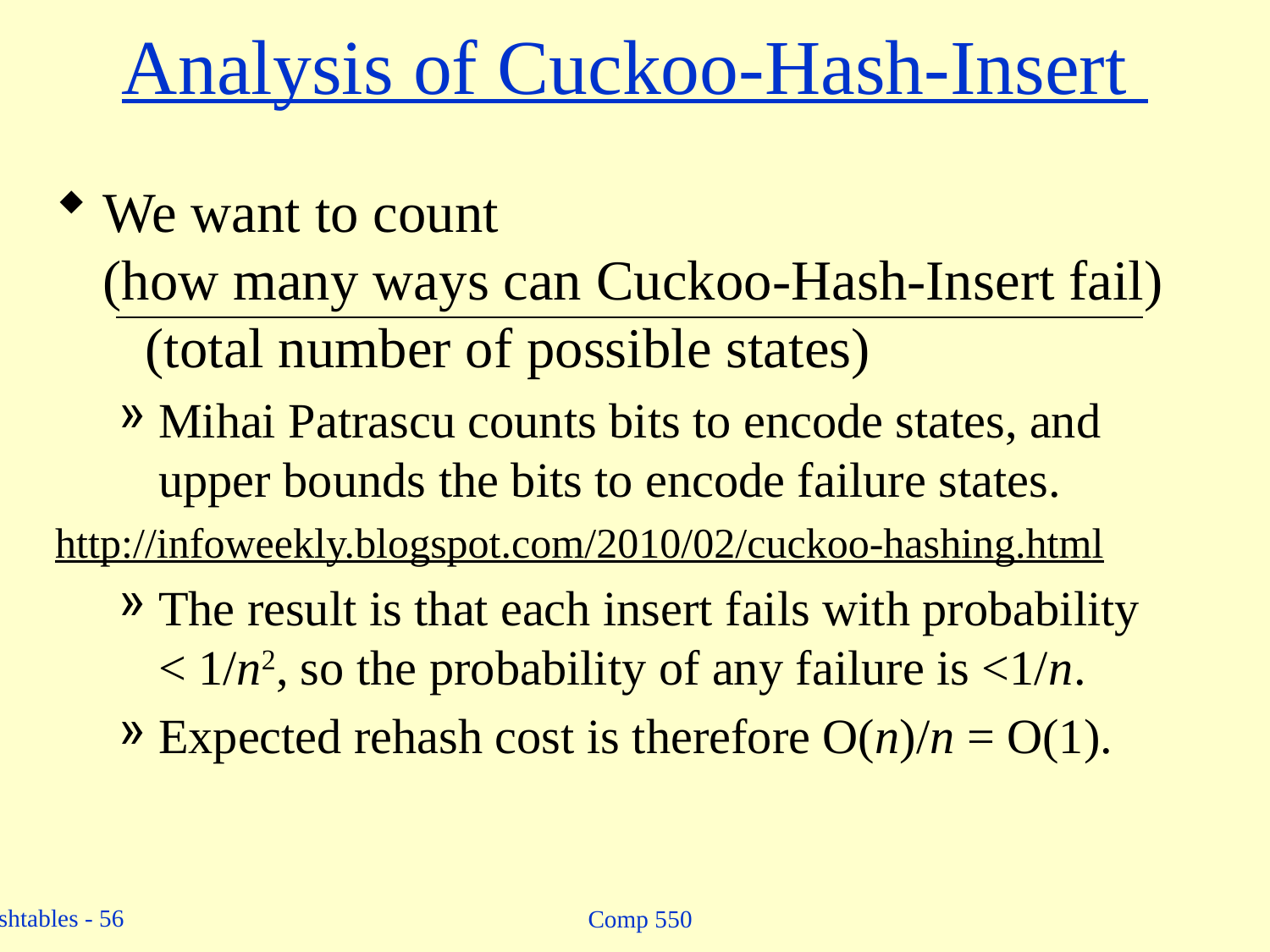

# Analysis of Cuckoo-Hash-Insert
We want to count
(how many ways can Cuckoo-Hash-Insert fail)
   (total number of possible states)
Mihai Patrascu counts bits to encode states, and upper bounds the bits to encode failure states.
	http://infoweekly.blogspot.com/2010/02/cuckoo-hashing.html
The result is that each insert fails with probability
< 1/n2, so the probability of any failure is <1/n.
Expected rehash cost is therefore O(n)/n = O(1).
Comp 550